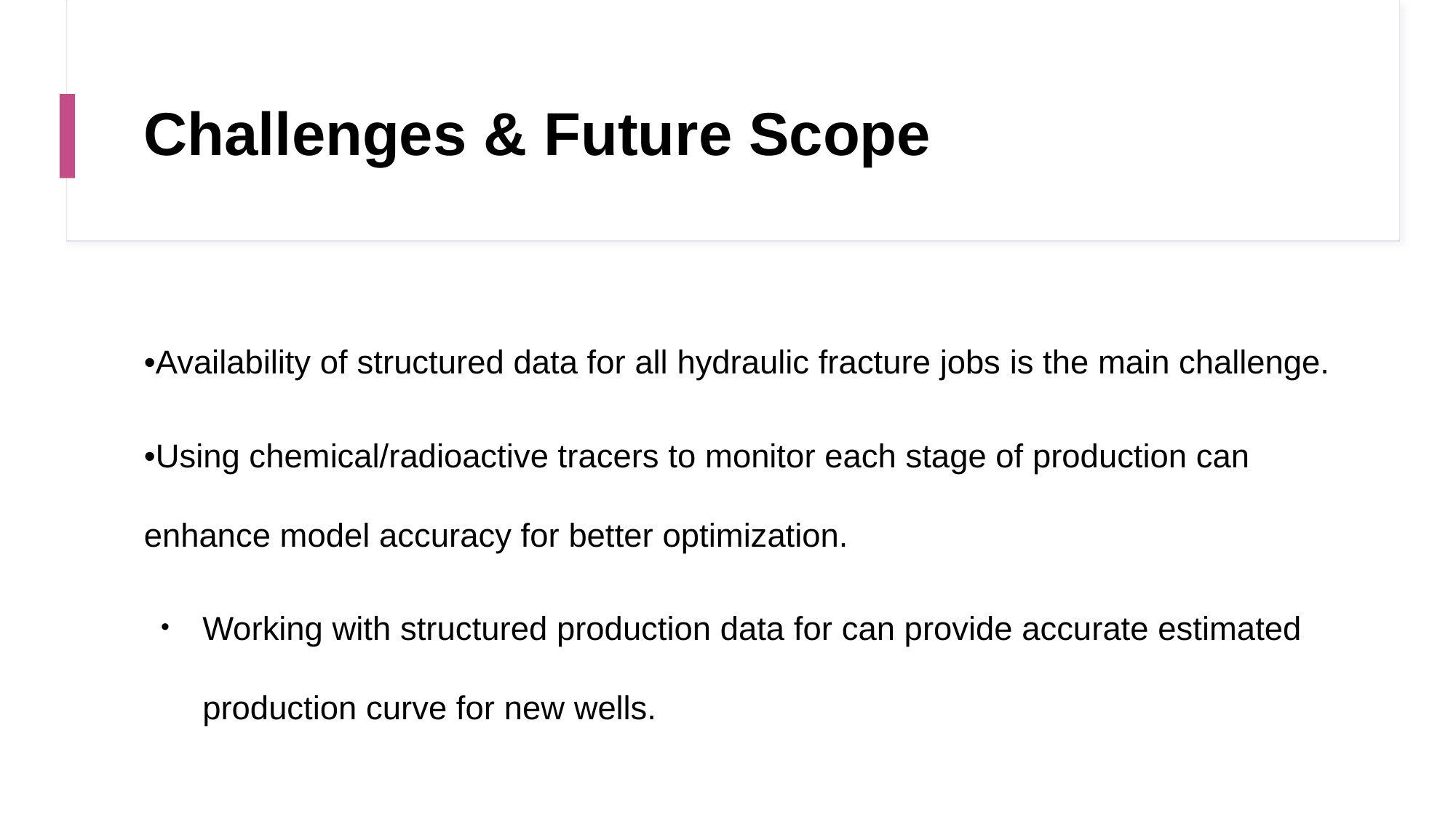

# Challenges & Future Scope
•Availability of structured data for all hydraulic fracture jobs is the main challenge.
•Using chemical/radioactive tracers to monitor each stage of production can enhance model accuracy for better optimization.
Working with structured production data for can provide accurate estimated production curve for new wells.